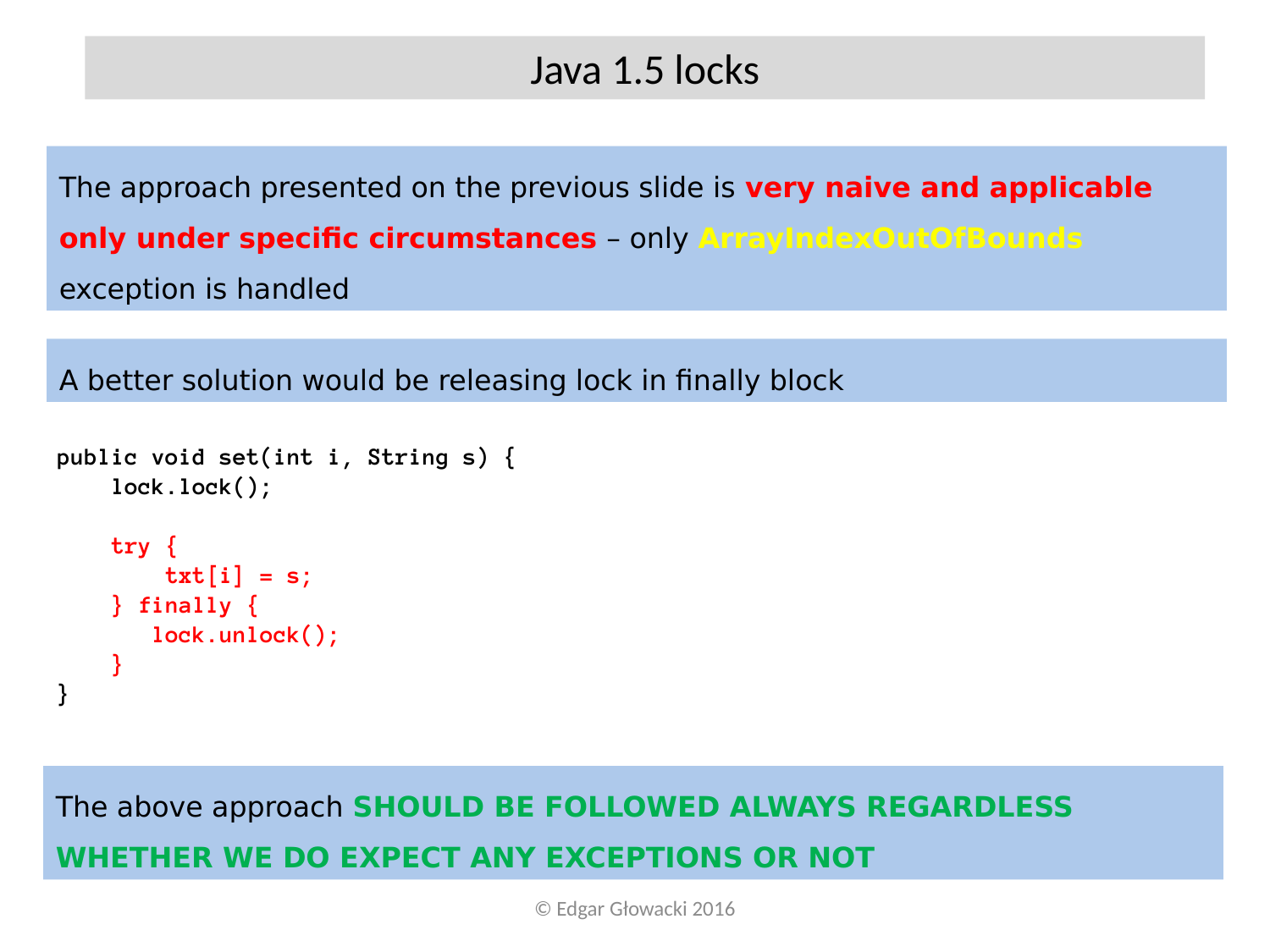

Java 1.5 locks
The approach presented on the previous slide is very naive and applicable only under specific circumstances – only ArrayIndexOutOfBounds exception is handled
A better solution would be releasing lock in finally block
public void set(int i, String s) {
    lock.lock();

    try {
        txt[i] = s;
    } finally {
       lock.unlock();
    }
}
The above approach SHOULD BE FOLLOWED ALWAYS REGARDLESS WHETHER WE DO EXPECT ANY EXCEPTIONS OR NOT
© Edgar Głowacki 2016